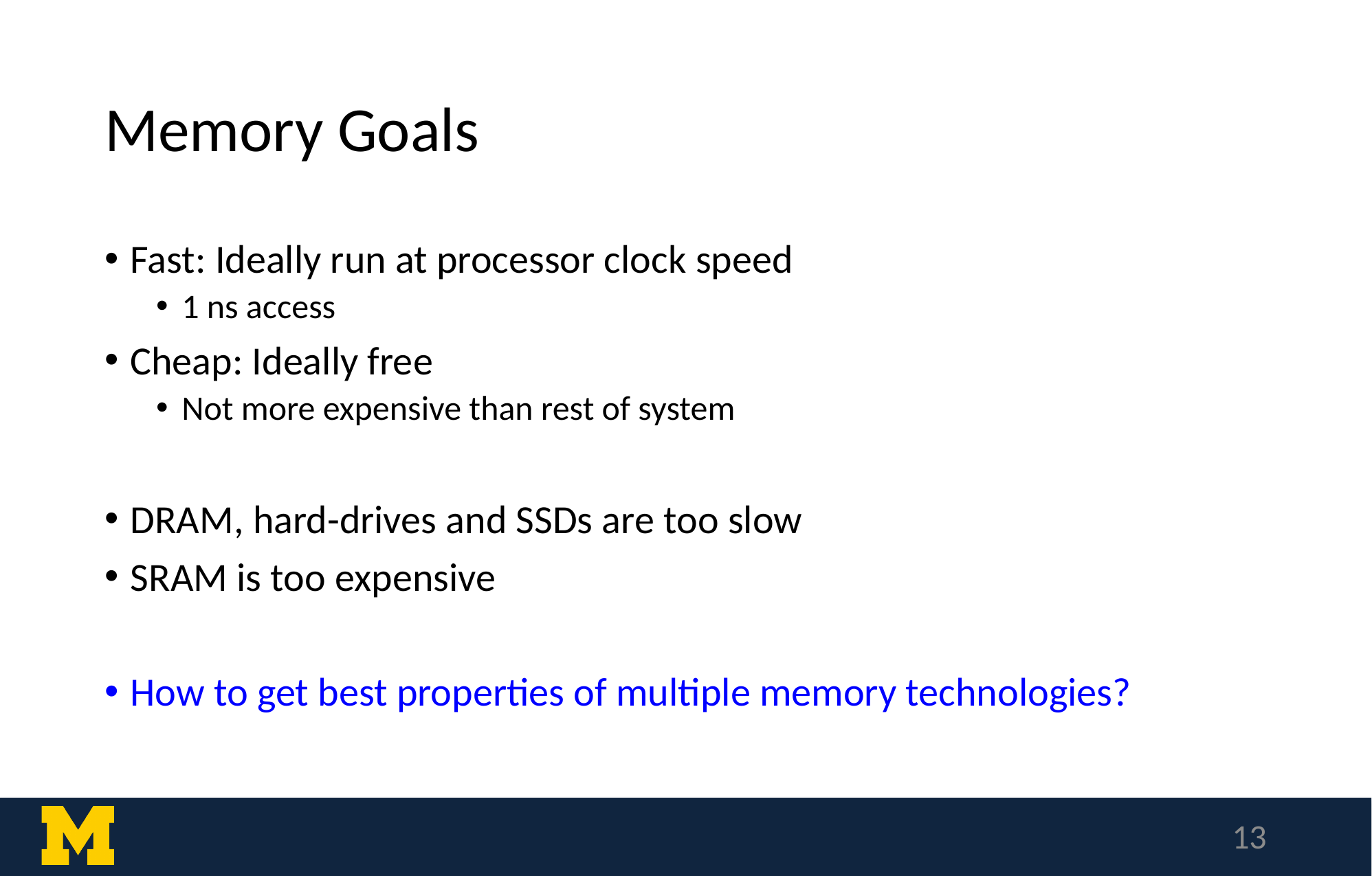

# Memory Goals
Fast: Ideally run at processor clock speed
1 ns access
Cheap: Ideally free
Not more expensive than rest of system

DRAM, hard-drives and SSDs are too slow
SRAM is too expensive

How to get best properties of multiple memory technologies?
13